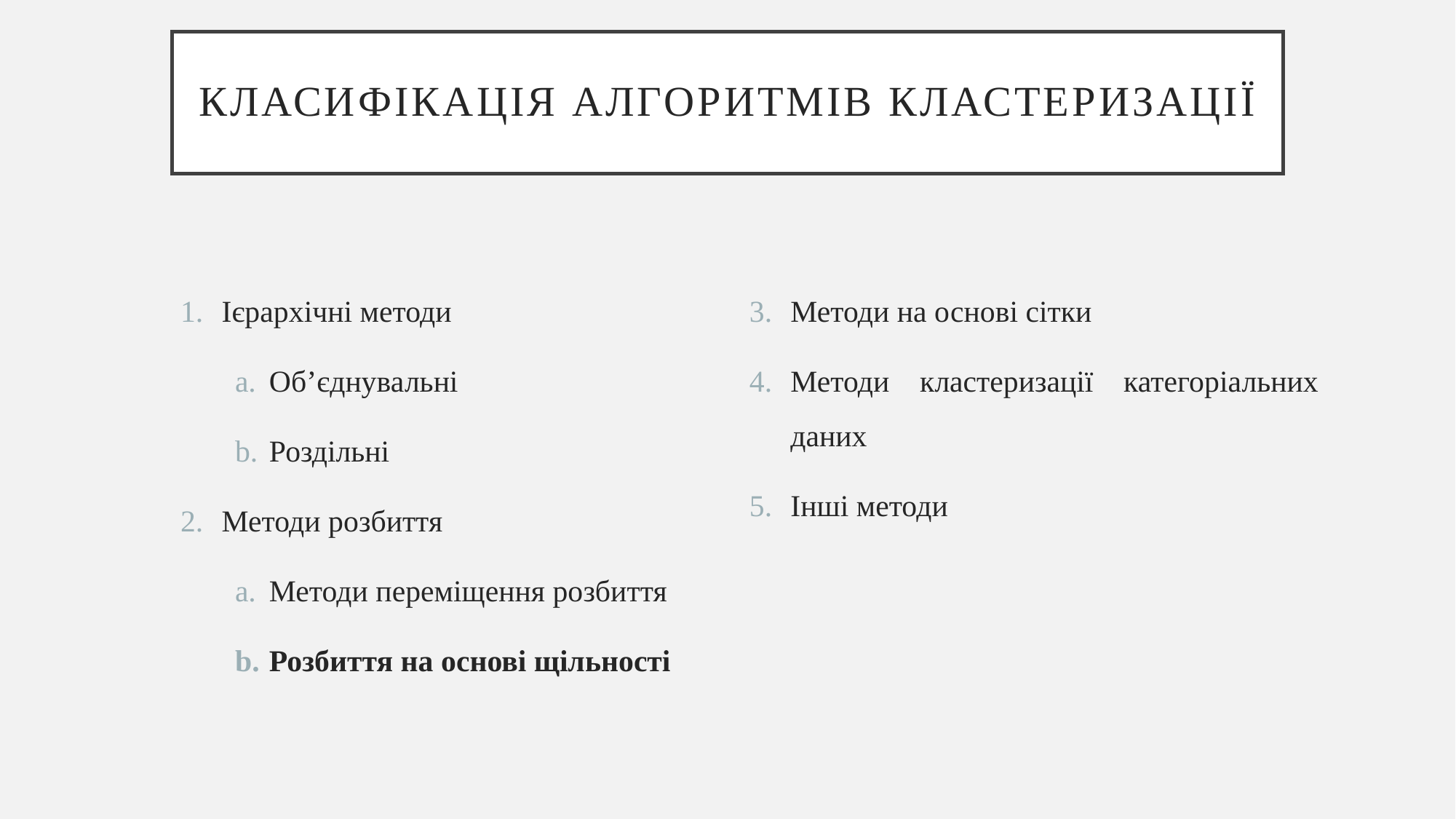

# Класифікація алгоритмів кластеризації
Ієрархічні методи
Об’єднувальні
Роздільні
Методи розбиття
Методи переміщення розбиття
Розбиття на основі щільності
Методи на основі сітки
Методи кластеризації категоріальних даних
Інші методи